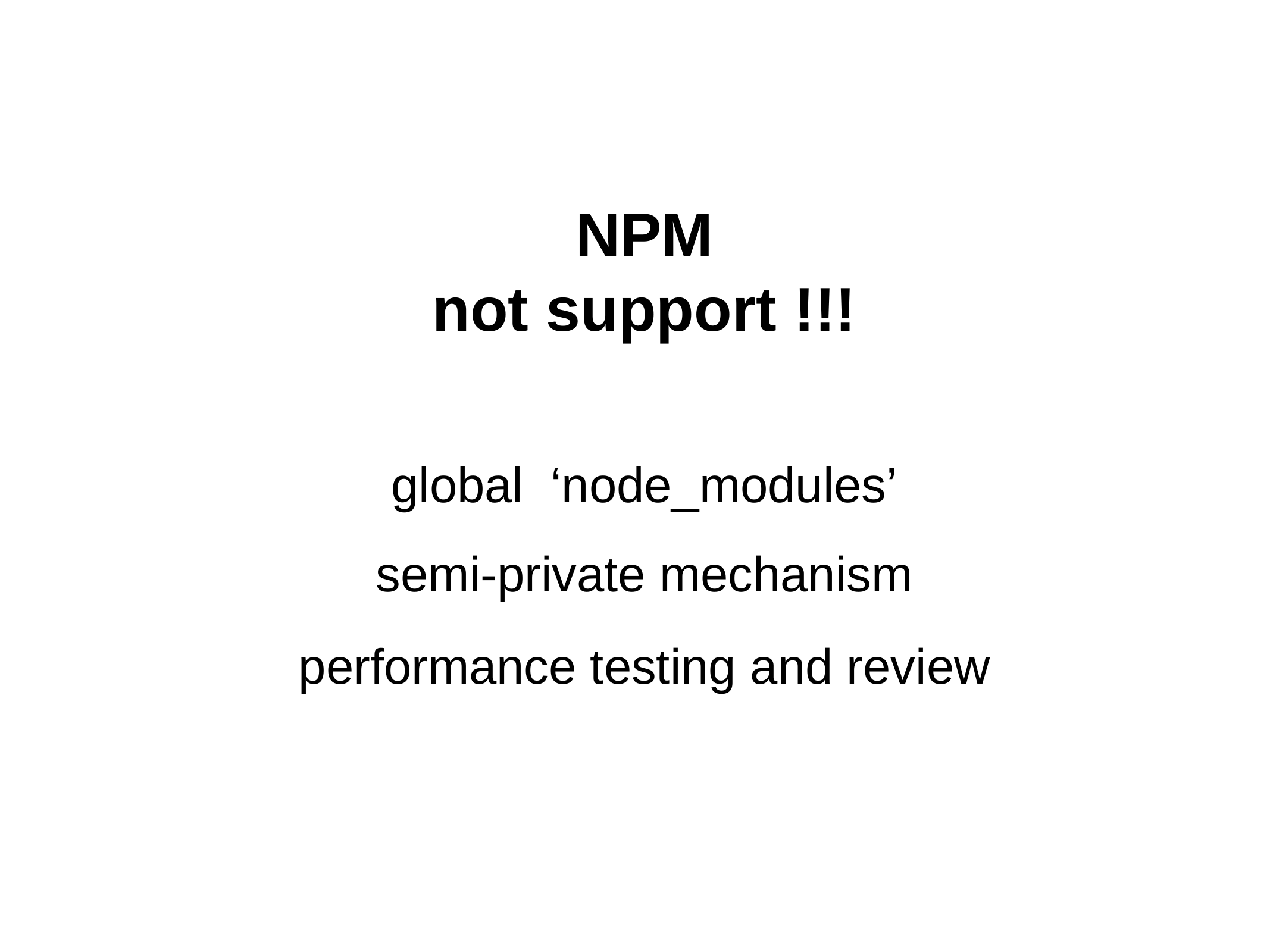

# NPM not support !!!
global  ‘node_modules’
semi-private mechanism
performance testing and review